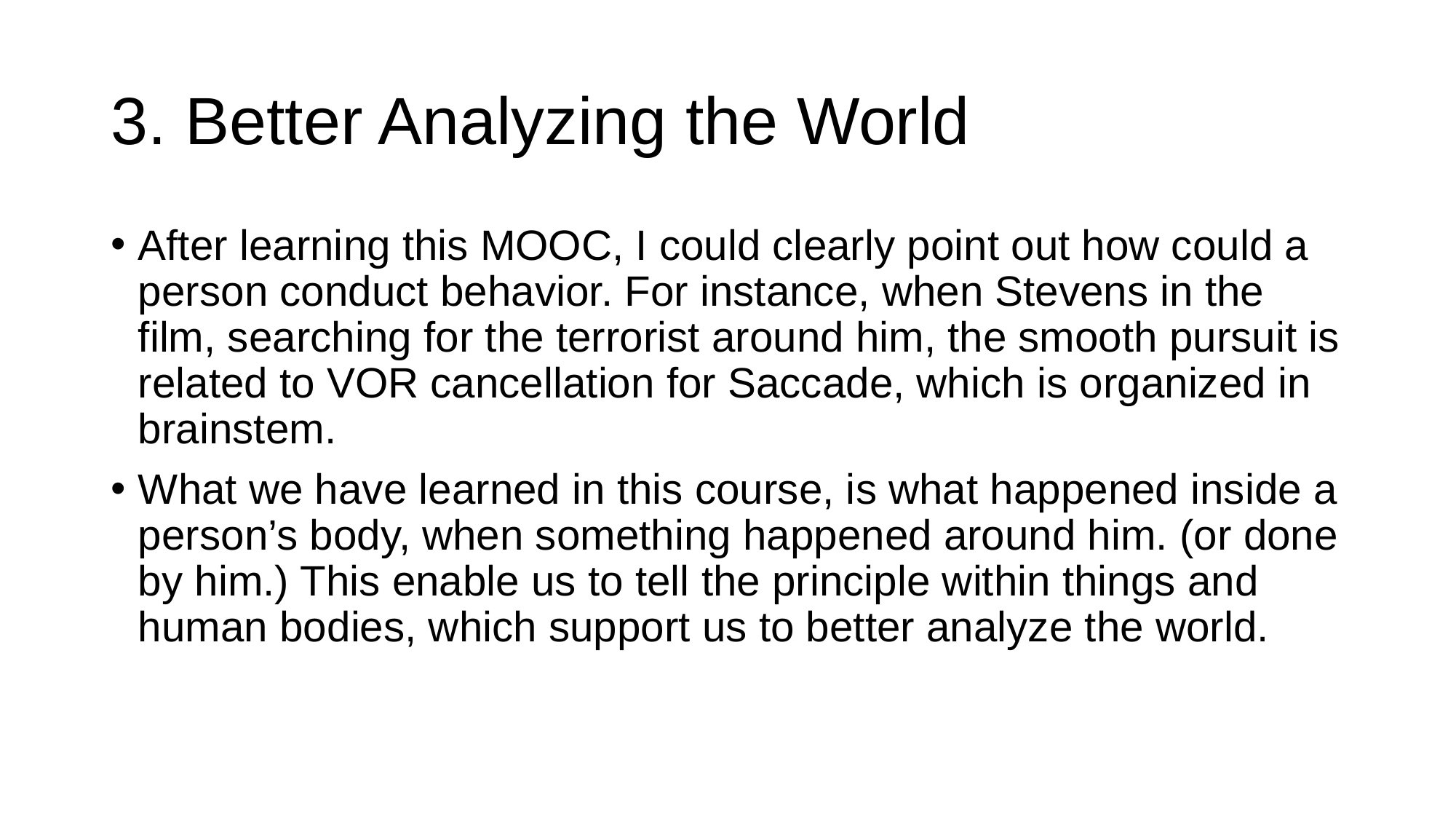

# 3. Better Analyzing the World
After learning this MOOC, I could clearly point out how could a person conduct behavior. For instance, when Stevens in the film, searching for the terrorist around him, the smooth pursuit is related to VOR cancellation for Saccade, which is organized in brainstem.
What we have learned in this course, is what happened inside a person’s body, when something happened around him. (or done by him.) This enable us to tell the principle within things and human bodies, which support us to better analyze the world.